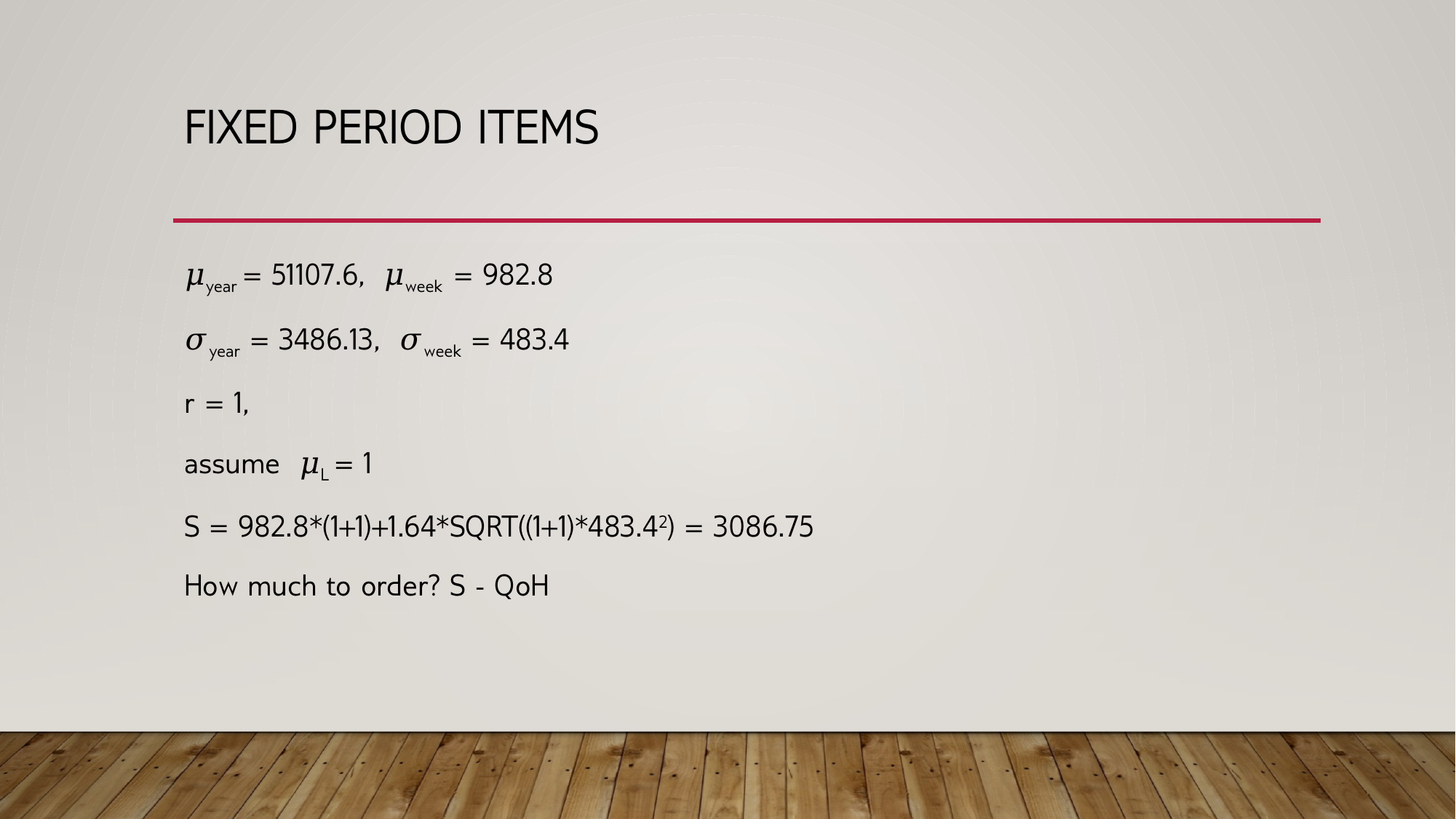

# Fixed period items
𝜇year = 51107.6,  𝜇week  = 982.8
𝜎year = 3486.13,  𝜎week = 483.4
r = 1,
assume  𝜇L = 1
S = 982.8*(1+1)+1.64*SQRT((1+1)*483.42) = 3086.75
How much to order? S - QoH